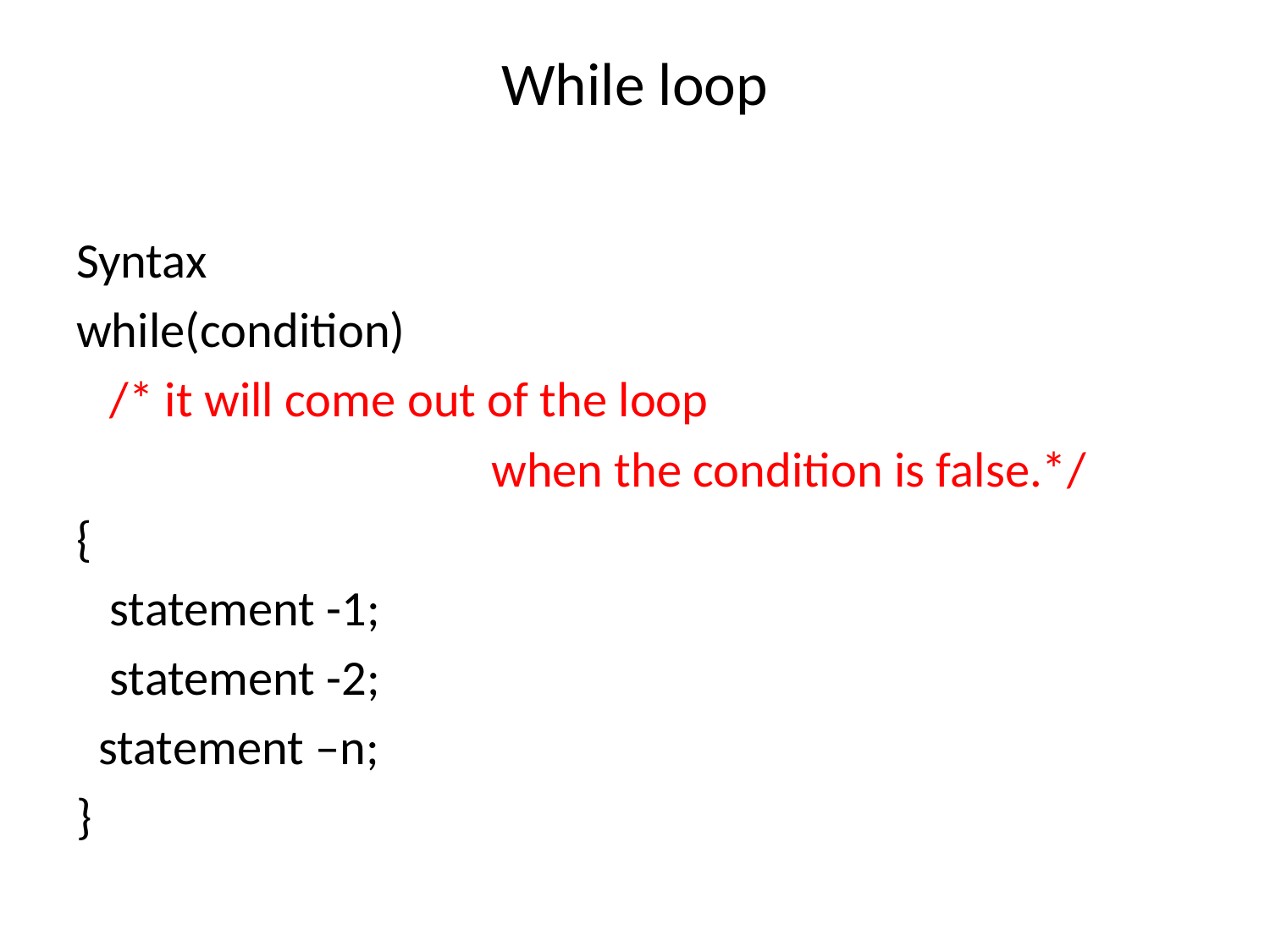

# While loop
Syntax
while(condition)
   /* it will come out of the loop
                                     when the condition is false.*/
{
   statement -1;
   statement -2;
  statement –n;
}